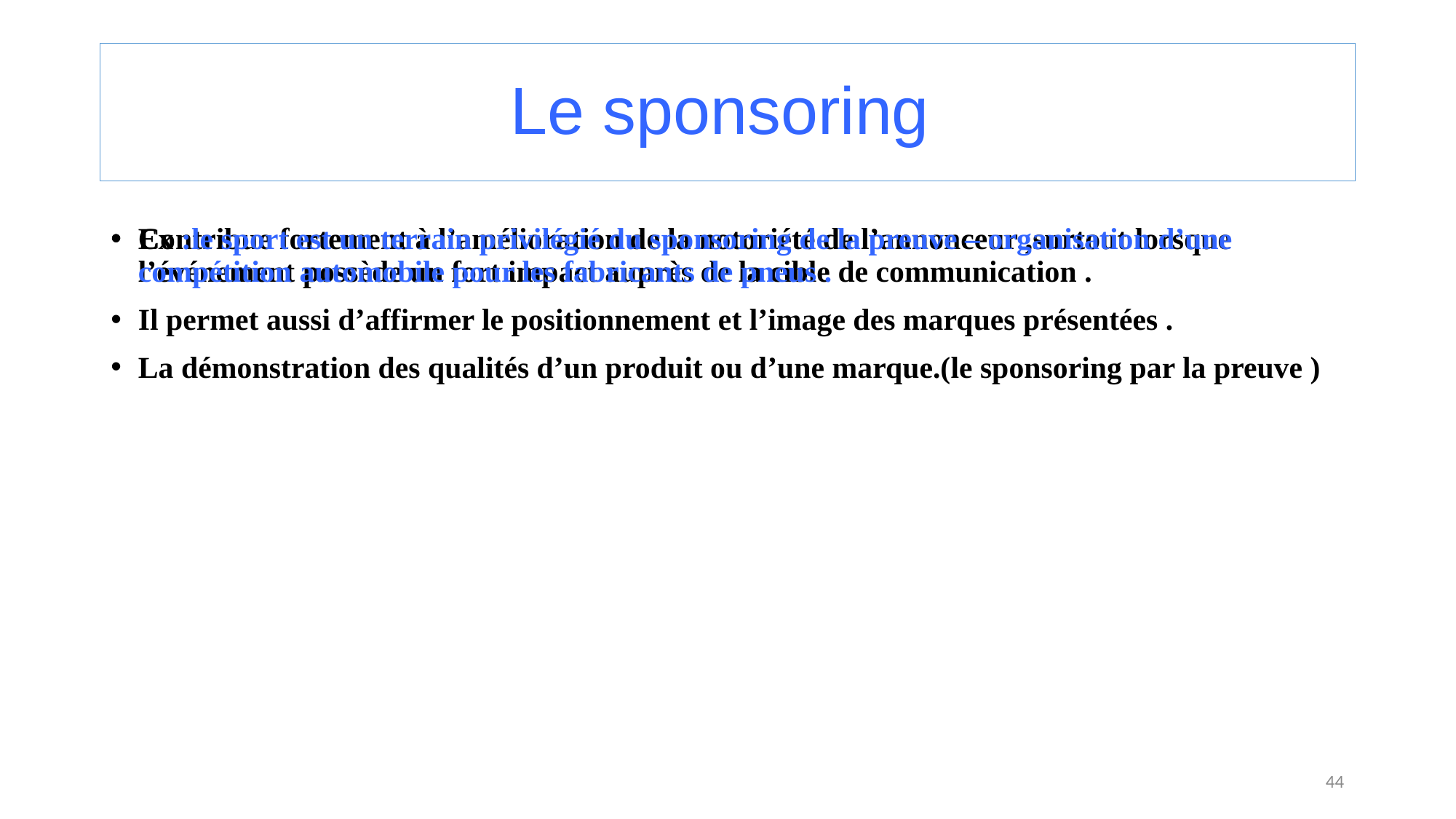

# Le sponsoring
Contribue fortement à l’amélioration de la notoriété de l’annonceur ,surtout lorsque l’événement possède un fort impact auprès de la cible de communication .
Il permet aussi d’affirmer le positionnement et l’image des marques présentées .
La démonstration des qualités d’un produit ou d’une marque.(le sponsoring par la preuve )
Ex :le sport est un terrain privilégié du sponsoring de la preuve – organisation d’une compétition automobile pour les fabricants de pneus .
44